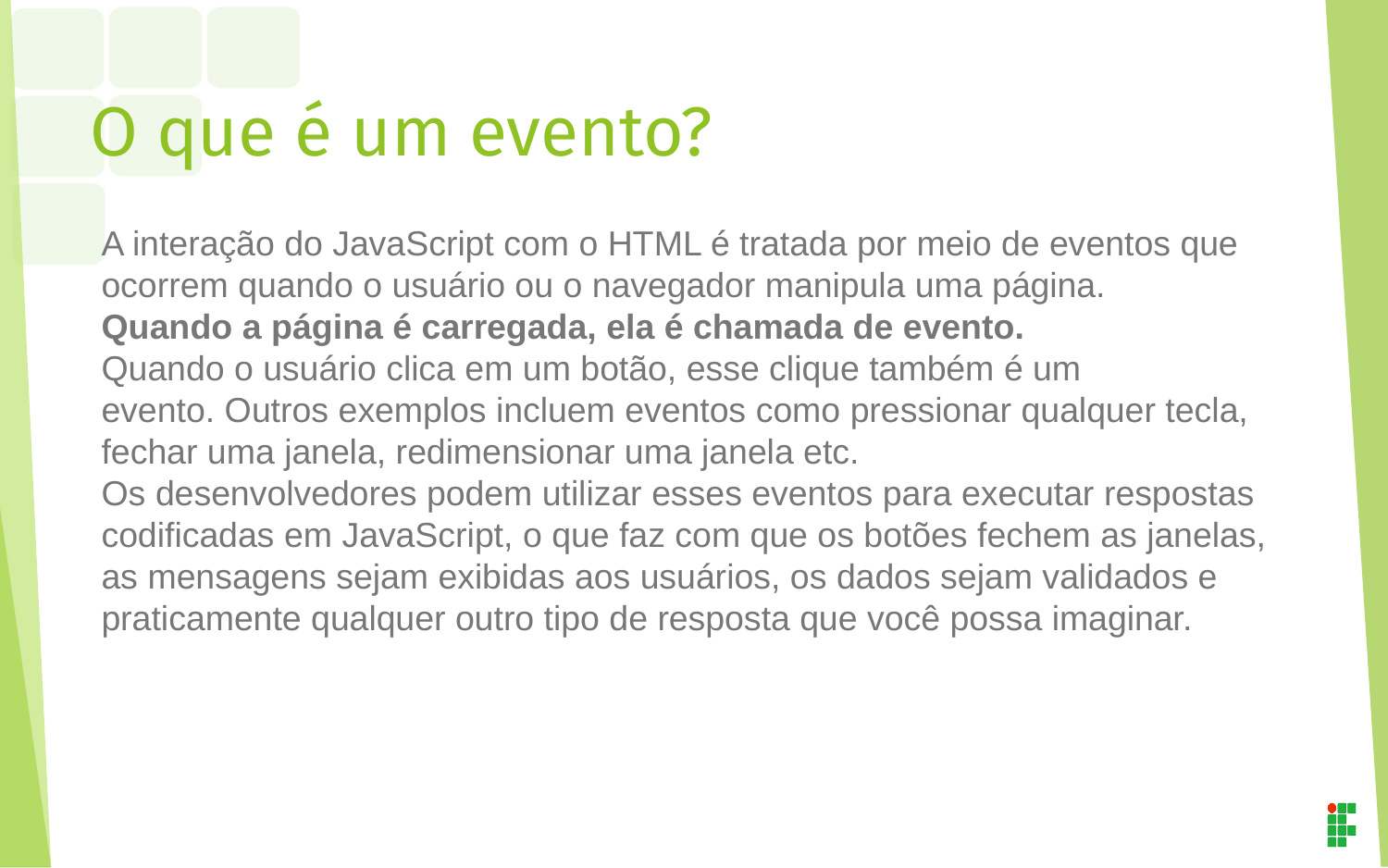

# O que é um evento?
A interação do JavaScript com o HTML é tratada por meio de eventos que ocorrem quando o usuário ou o navegador manipula uma página.
Quando a página é carregada, ela é chamada de evento.
Quando o usuário clica em um botão, esse clique também é um evento. Outros exemplos incluem eventos como pressionar qualquer tecla, fechar uma janela, redimensionar uma janela etc.
Os desenvolvedores podem utilizar esses eventos para executar respostas codificadas em JavaScript, o que faz com que os botões fechem as janelas, as mensagens sejam exibidas aos usuários, os dados sejam validados e praticamente qualquer outro tipo de resposta que você possa imaginar.